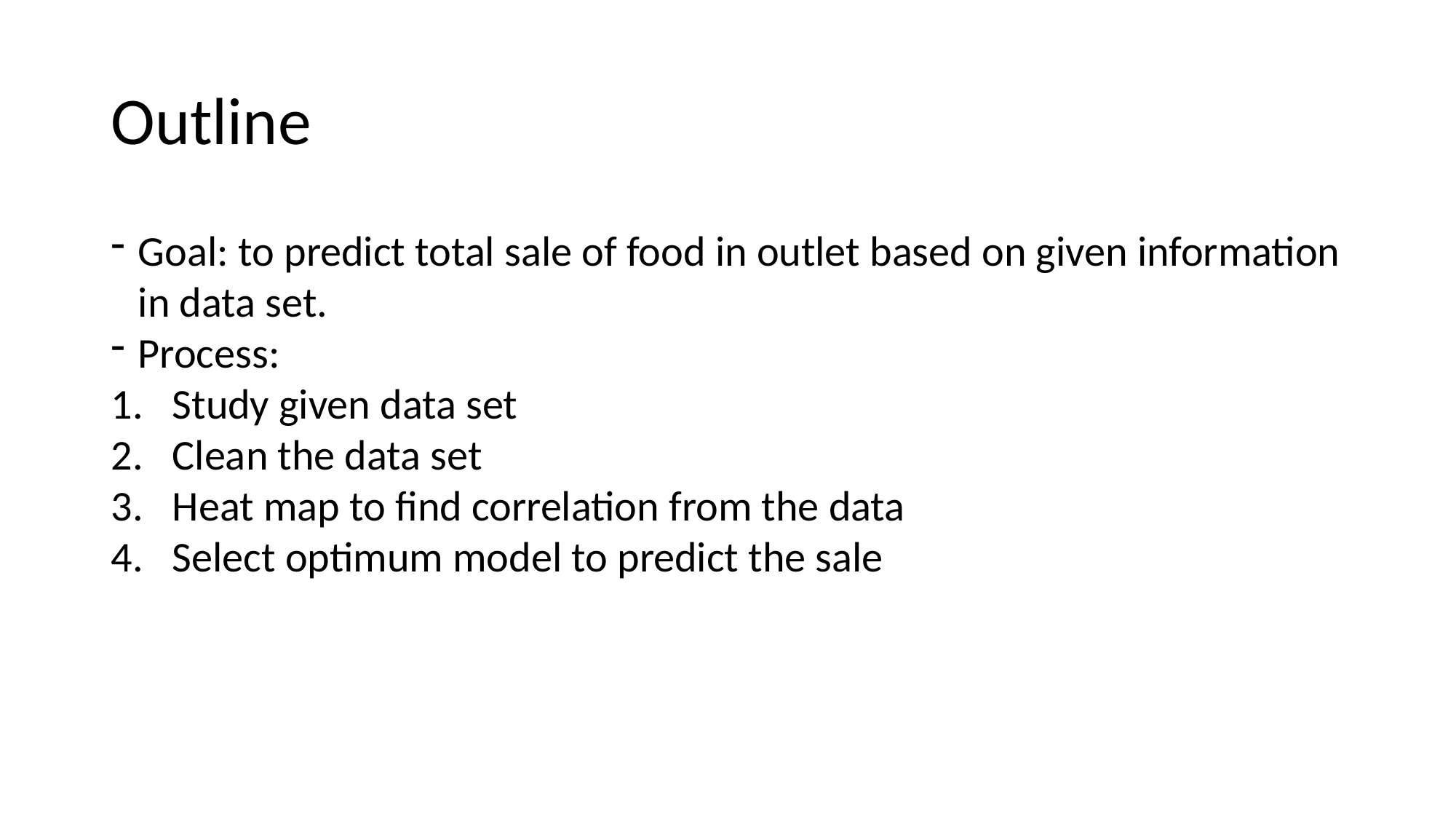

# Outline
Goal: to predict total sale of food in outlet based on given information in data set.
Process:
Study given data set
Clean the data set
Heat map to find correlation from the data
Select optimum model to predict the sale